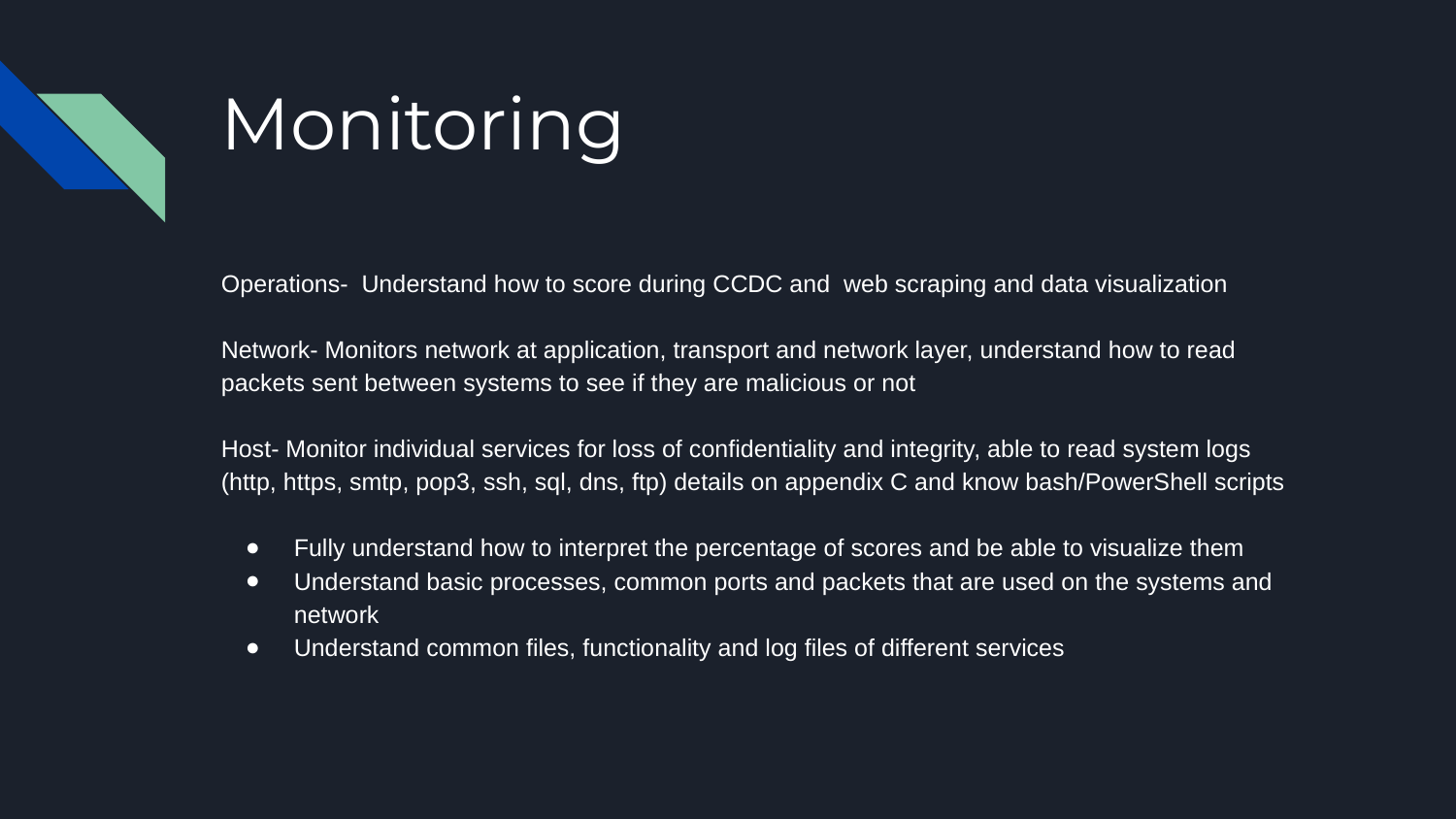

# Monitoring
Operations-  Understand how to score during CCDC and  web scraping and data visualization
Network- Monitors network at application, transport and network layer, understand how to read packets sent between systems to see if they are malicious or not
Host- Monitor individual services for loss of confidentiality and integrity, able to read system logs (http, https, smtp, pop3, ssh, sql, dns, ftp) details on appendix C and know bash/PowerShell scripts
Fully understand how to interpret the percentage of scores and be able to visualize them
Understand basic processes, common ports and packets that are used on the systems and network
Understand common files, functionality and log files of different services